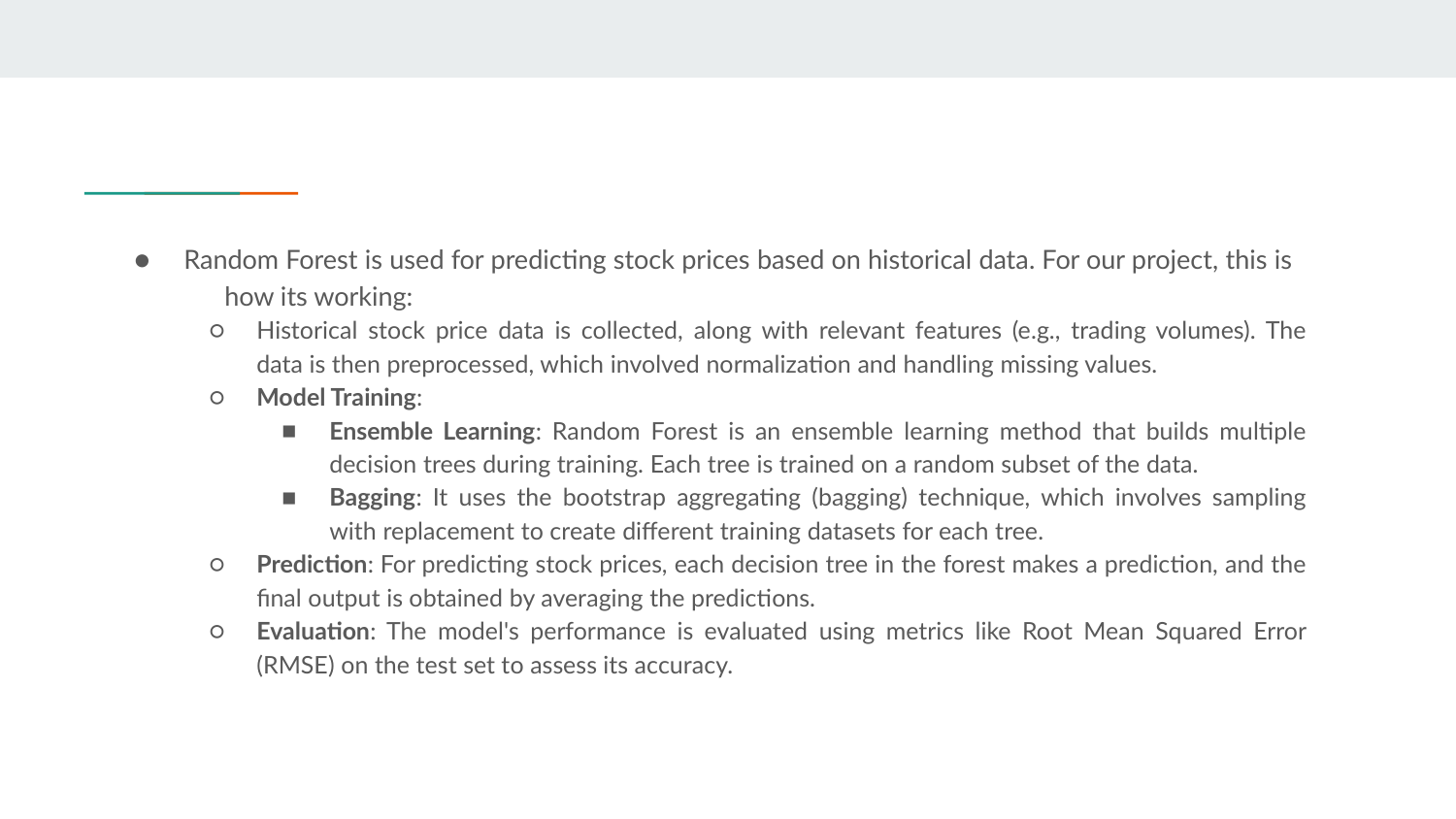

Random Forest is used for predicting stock prices based on historical data. For our project, this is         how its working:
Historical stock price data is collected, along with relevant features (e.g., trading volumes). The data is then preprocessed, which involved normalization and handling missing values.
Model Training:
Ensemble Learning: Random Forest is an ensemble learning method that builds multiple decision trees during training. Each tree is trained on a random subset of the data.
Bagging: It uses the bootstrap aggregating (bagging) technique, which involves sampling with replacement to create different training datasets for each tree.
Prediction: For predicting stock prices, each decision tree in the forest makes a prediction, and the final output is obtained by averaging the predictions.
Evaluation: The model's performance is evaluated using metrics like Root Mean Squared Error (RMSE) on the test set to assess its accuracy.